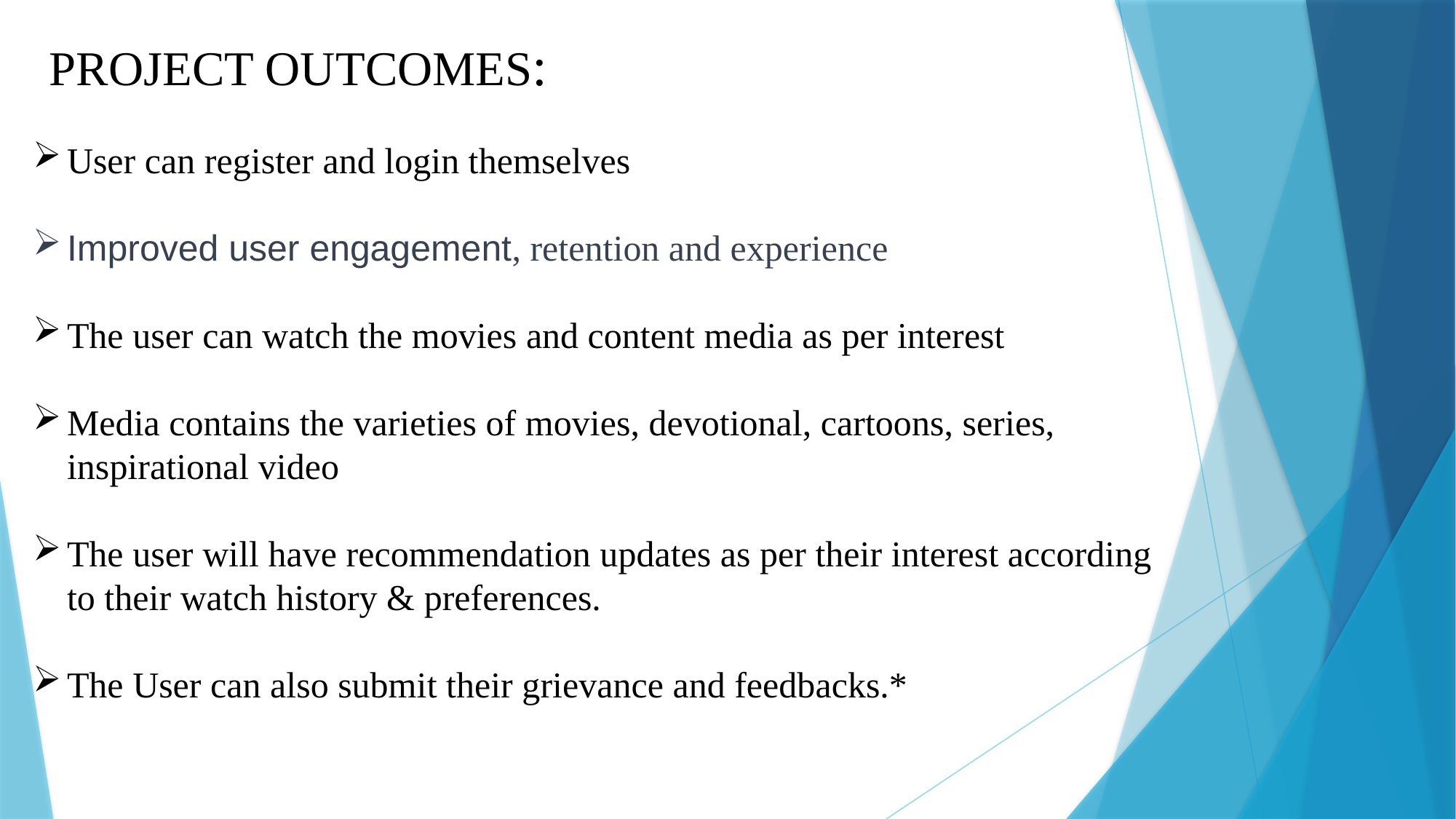

PROJECT OUTCOMES:

User can register and login themselves

Improved user engagement, retention and experience

The user can watch the movies and content media as per interest

Media contains the varieties of movies, devotional, cartoons, series, inspirational video

The user will have recommendation updates as per their interest according to their watch history & preferences.

The User can also submit their grievance and feedbacks.*